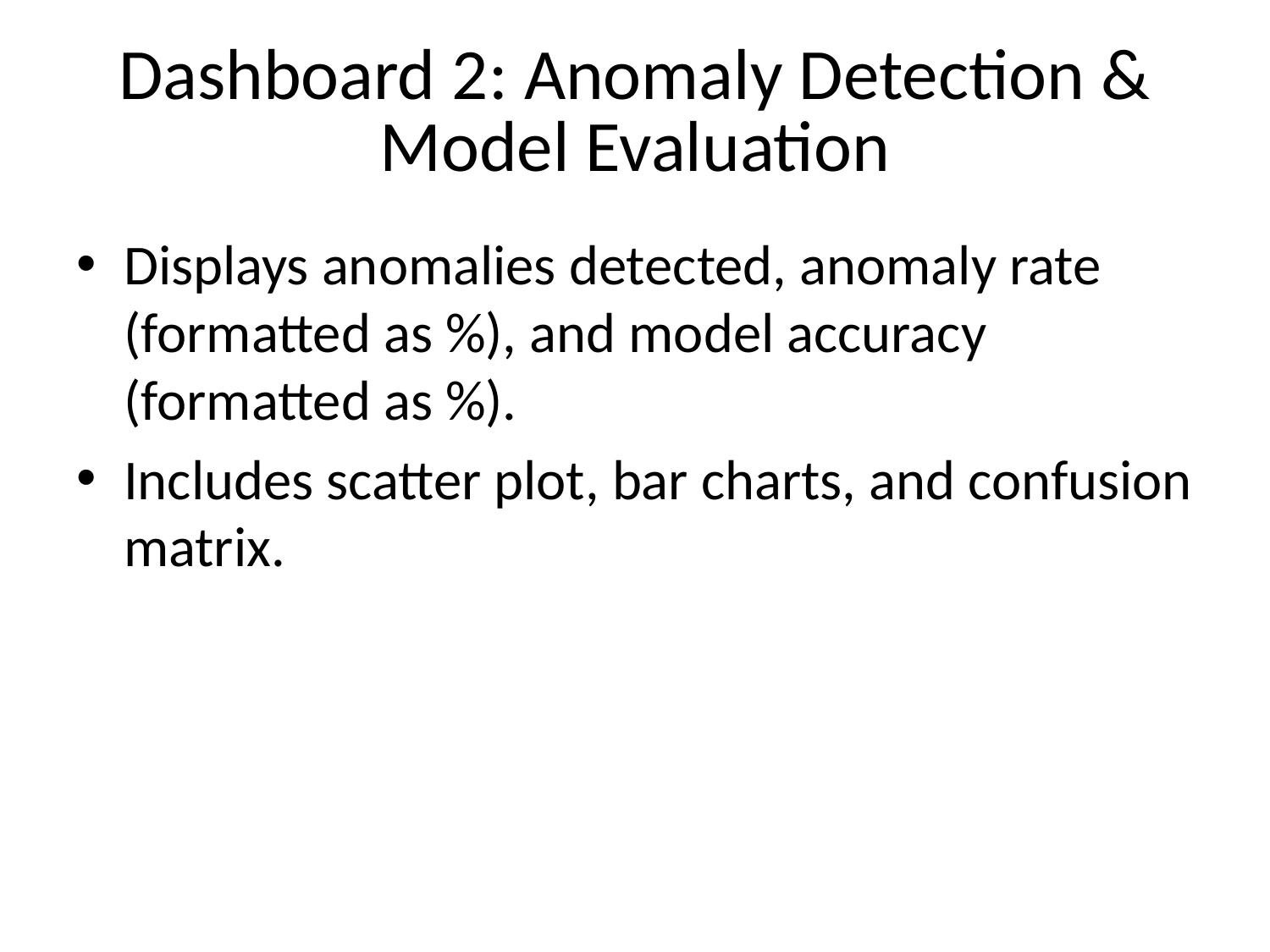

# Dashboard 2: Anomaly Detection & Model Evaluation
Displays anomalies detected, anomaly rate (formatted as %), and model accuracy (formatted as %).
Includes scatter plot, bar charts, and confusion matrix.